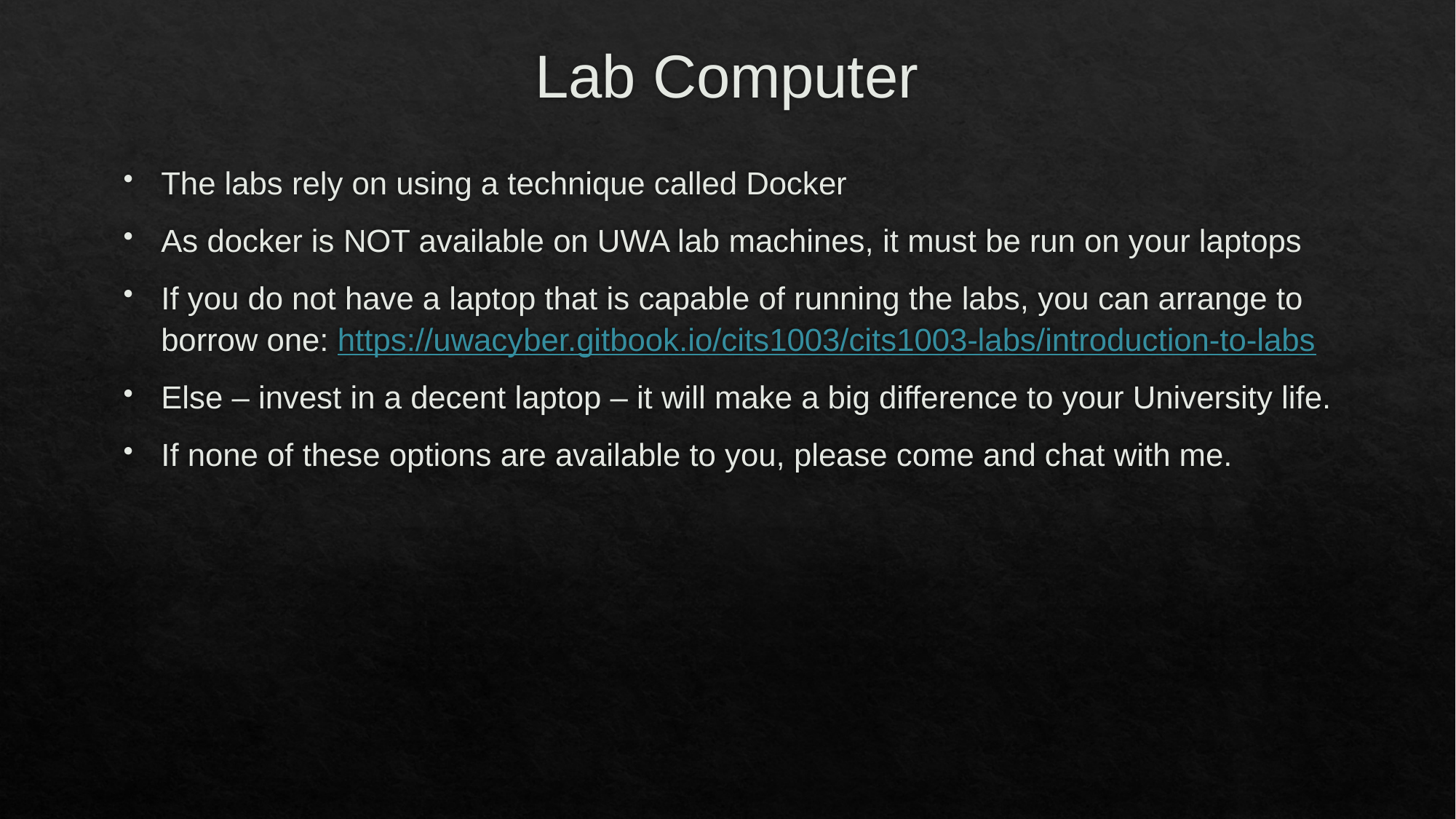

# Lab Computer
The labs rely on using a technique called Docker
As docker is NOT available on UWA lab machines, it must be run on your laptops
If you do not have a laptop that is capable of running the labs, you can arrange to borrow one: https://uwacyber.gitbook.io/cits1003/cits1003-labs/introduction-to-labs
Else – invest in a decent laptop – it will make a big difference to your University life.
If none of these options are available to you, please come and chat with me.